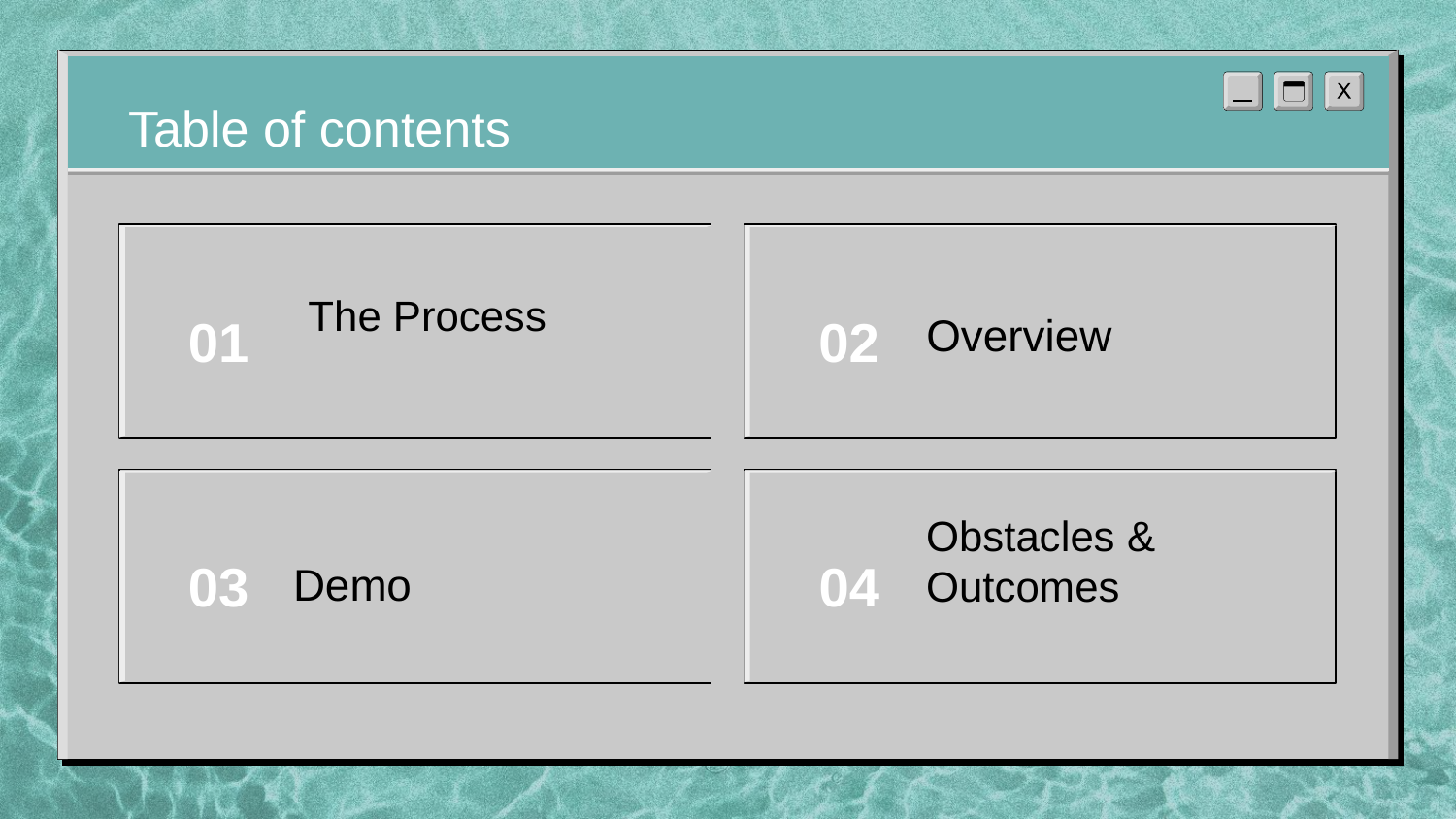

# Table of contents

The Process
Overview
01
02

Obstacles & Outcomes
Demo
03
04